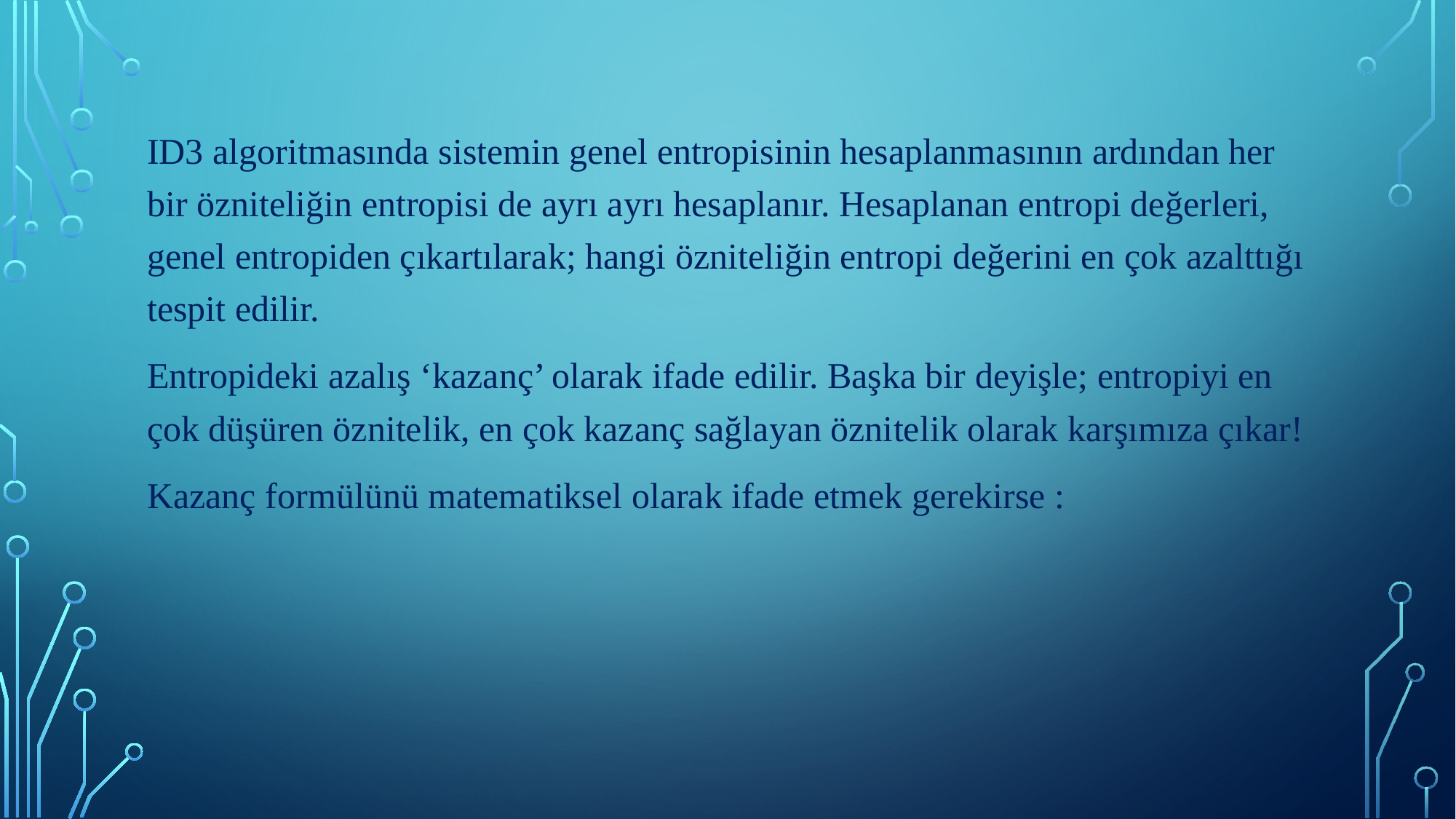

ID3 algoritmasında sistemin genel entropisinin hesaplanmasının ardından her bir özniteliğin entropisi de ayrı ayrı hesaplanır. Hesaplanan entropi değerleri, genel entropiden çıkartılarak; hangi özniteliğin entropi değerini en çok azalttığı tespit edilir.
Entropideki azalış ‘kazanç’ olarak ifade edilir. Başka bir deyişle; entropiyi en çok düşüren öznitelik, en çok kazanç sağlayan öznitelik olarak karşımıza çıkar!
Kazanç formülünü matematiksel olarak ifade etmek gerekirse :